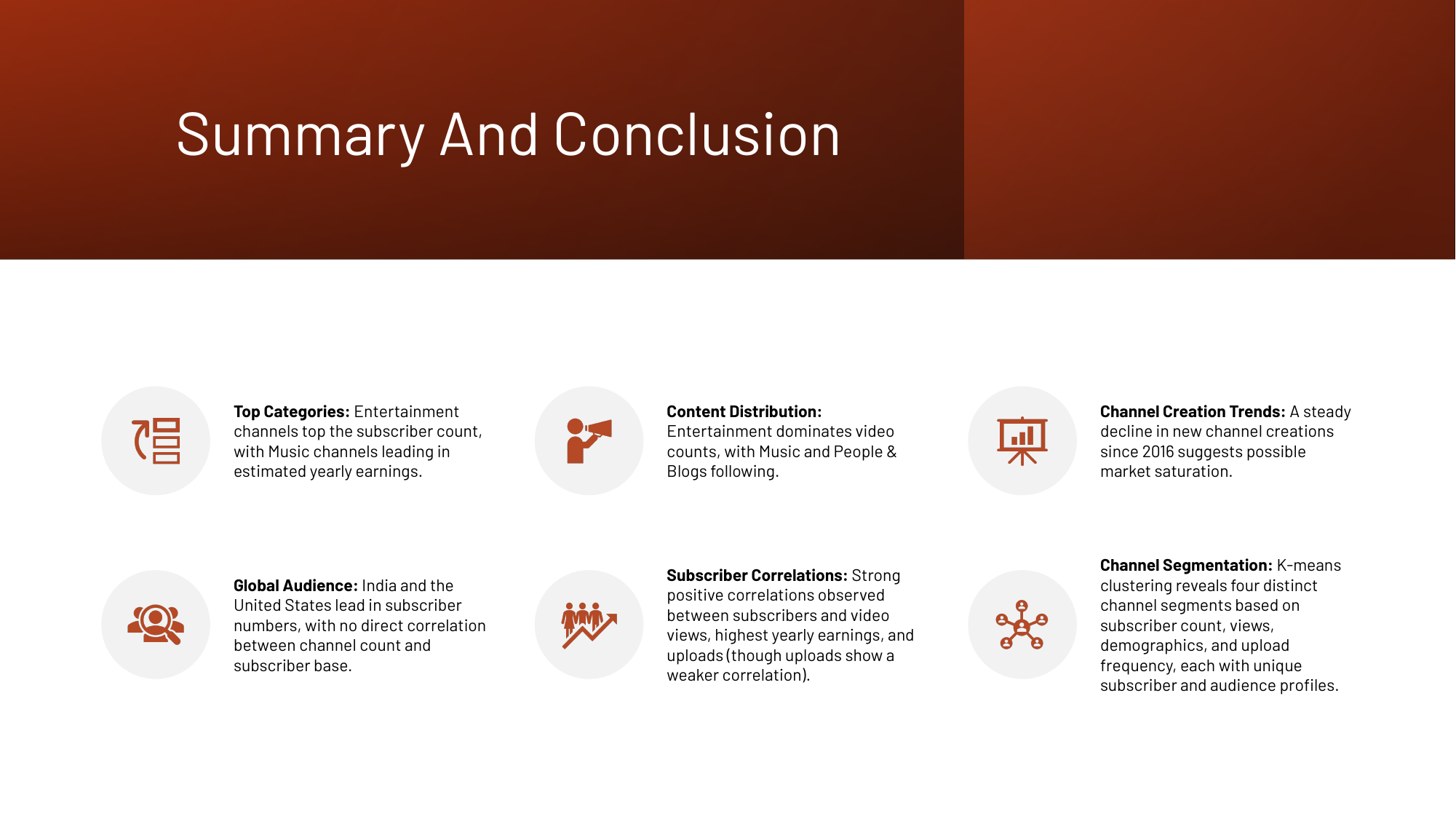

# Summary And Conclusion
Top Categories: Entertainment channels top the subscriber count, with Music channels leading in estimated yearly earnings.
Content Distribution: Entertainment dominates video counts, with Music and People & Blogs following.
Channel Creation Trends: A steady decline in new channel creations since 2016 suggests possible market saturation.
Global Audience: India and the United States lead in subscriber numbers, with no direct correlation between channel count and subscriber base.
Subscriber Correlations: Strong positive correlations observed between subscribers and video views, highest yearly earnings, and uploads (though uploads show a weaker correlation).
Channel Segmentation: K-means clustering reveals four distinct channel segments based on subscriber count, views, demographics, and upload frequency, each with unique subscriber and audience profiles.